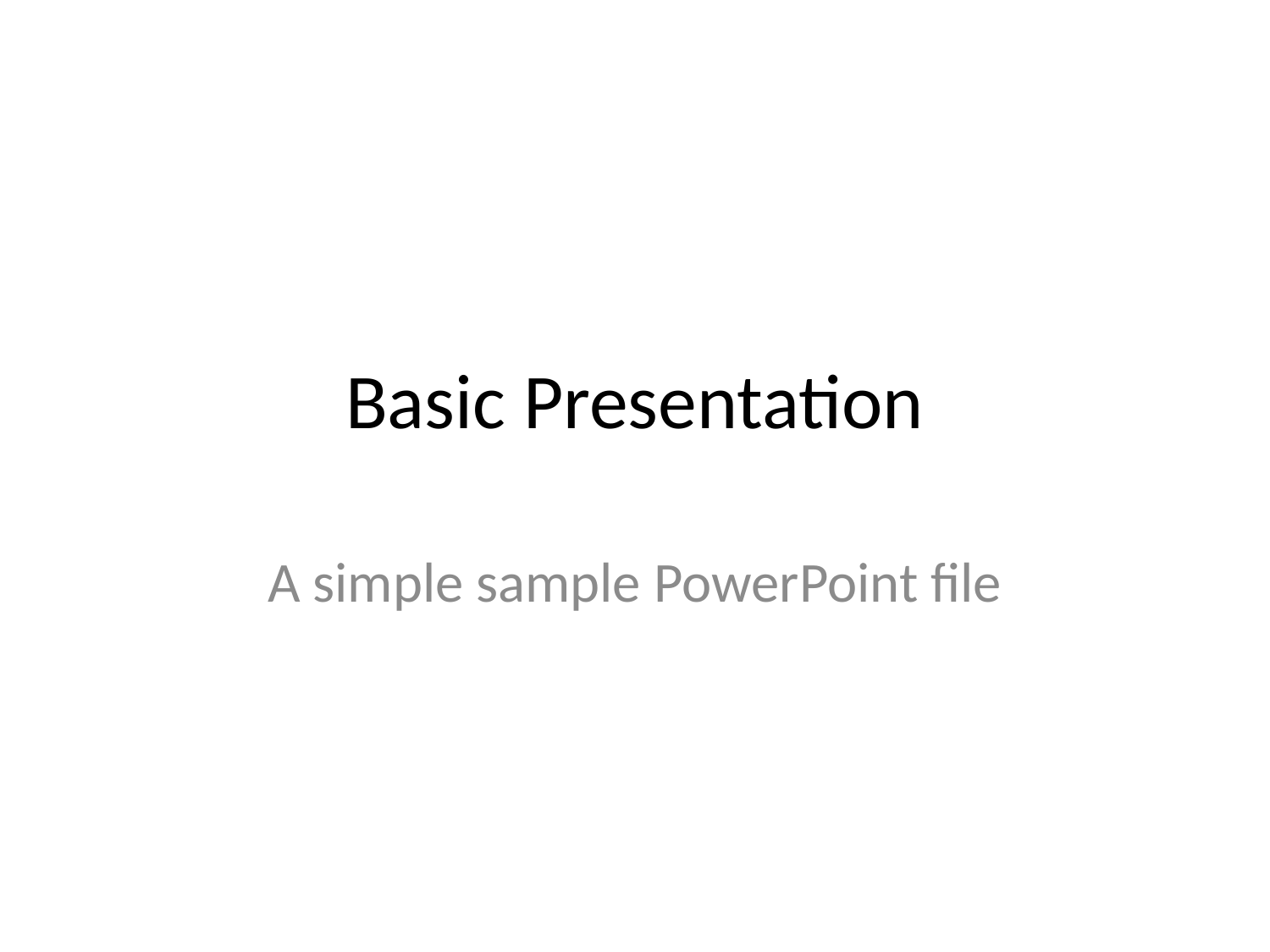

# Basic Presentation
A simple sample PowerPoint file